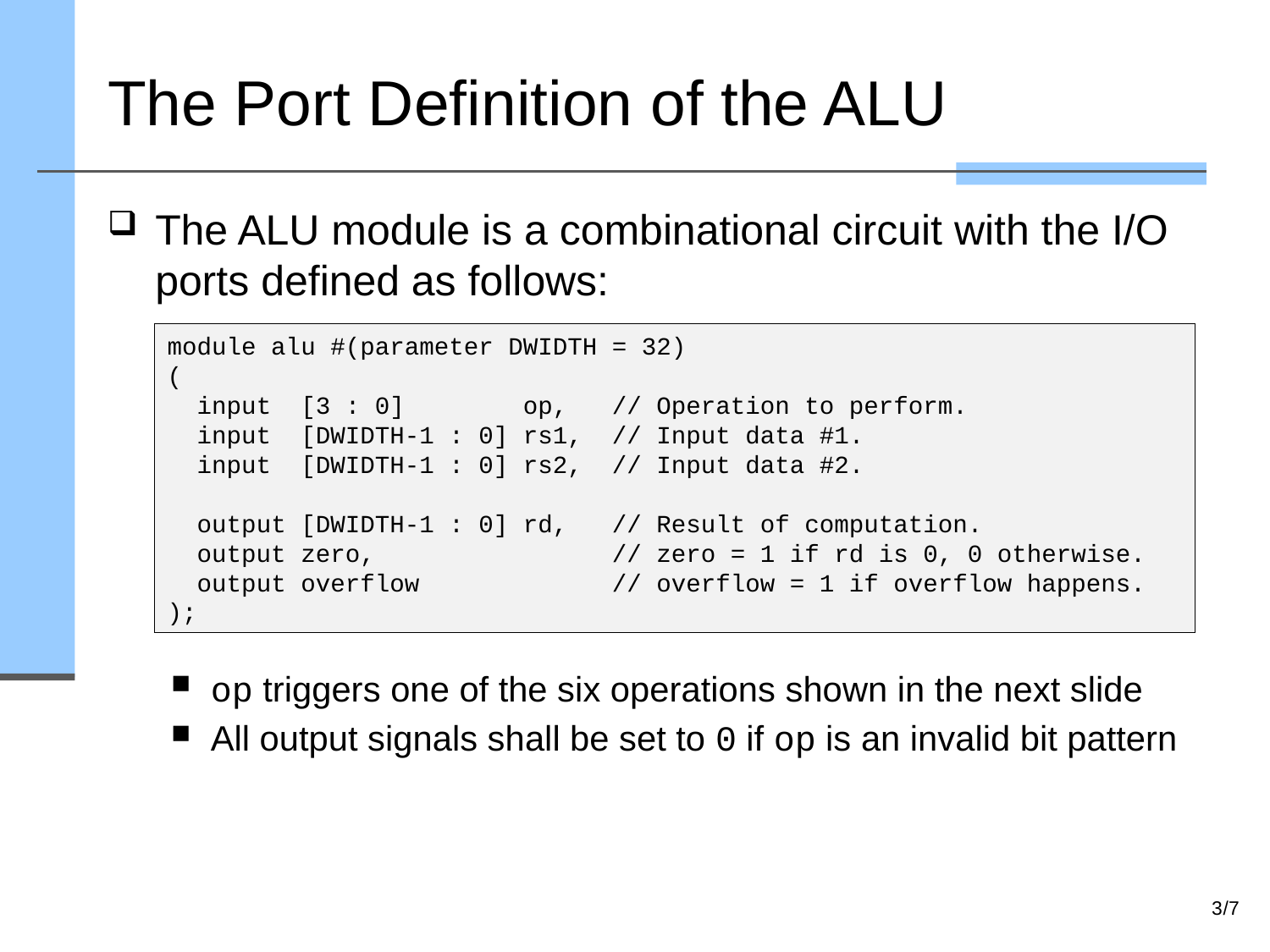

# The Port Definition of the ALU
The ALU module is a combinational circuit with the I/O ports defined as follows:
op triggers one of the six operations shown in the next slide
All output signals shall be set to 0 if op is an invalid bit pattern
module alu #(parameter DWIDTH = 32)
(
  input  [3 : 0]        op,   // Operation to perform.
  input  [DWIDTH-1 : 0] rs1,  // Input data #1.
  input  [DWIDTH-1 : 0] rs2,  // Input data #2.
  output [DWIDTH-1 : 0] rd,   // Result of computation.
  output zero,                // zero = 1 if rd is 0, 0 otherwise.
  output overflow             // overflow = 1 if overflow happens.
);
3